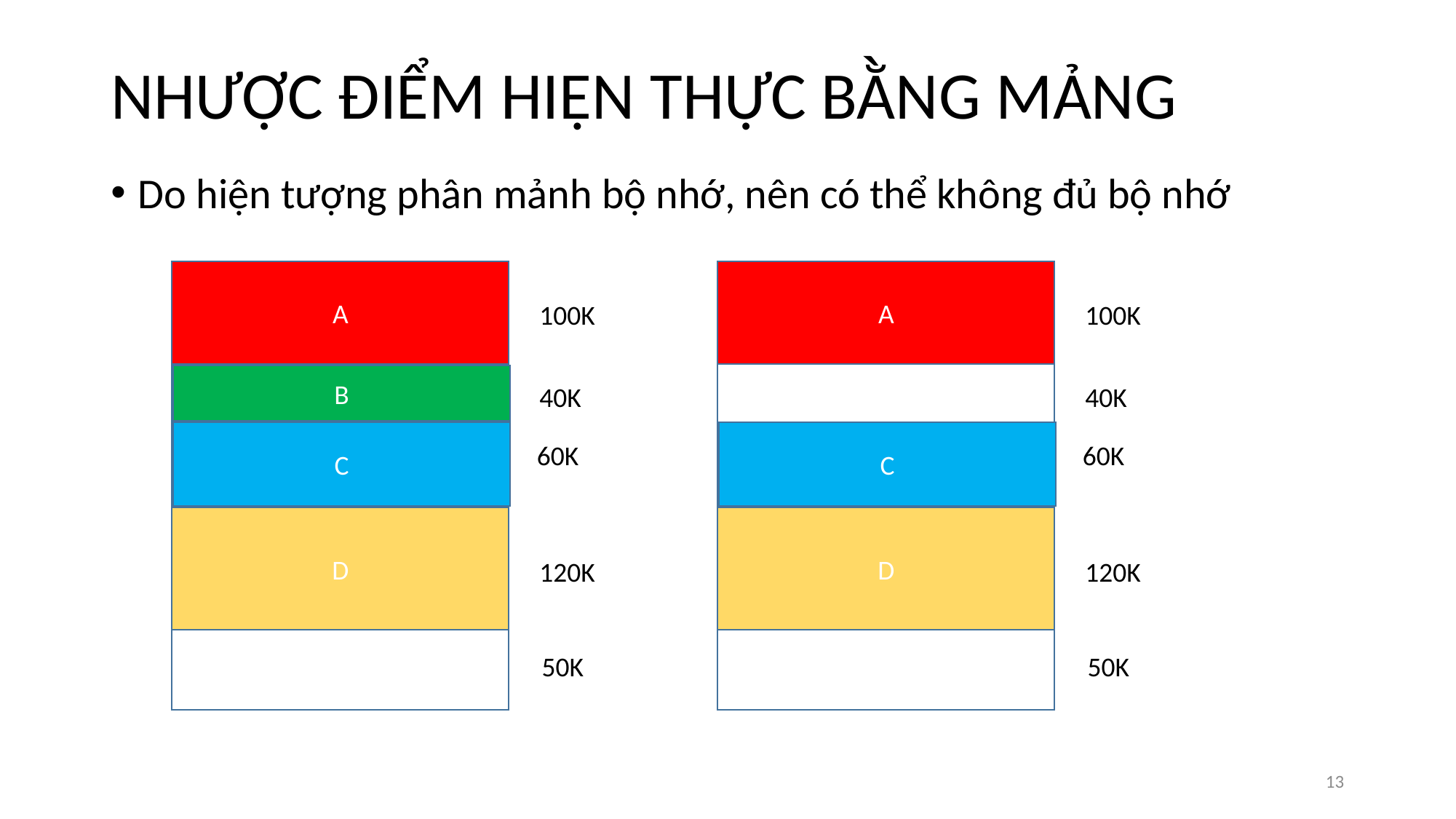

# NHƯỢC ĐIỂM HIỆN THỰC BẰNG MẢNG
Do hiện tượng phân mảnh bộ nhớ, nên có thể không đủ bộ nhớ

A
100K
B
40K
C
60K
D
120K
50K

A
100K
40K
C
60K
D
120K
50K
13